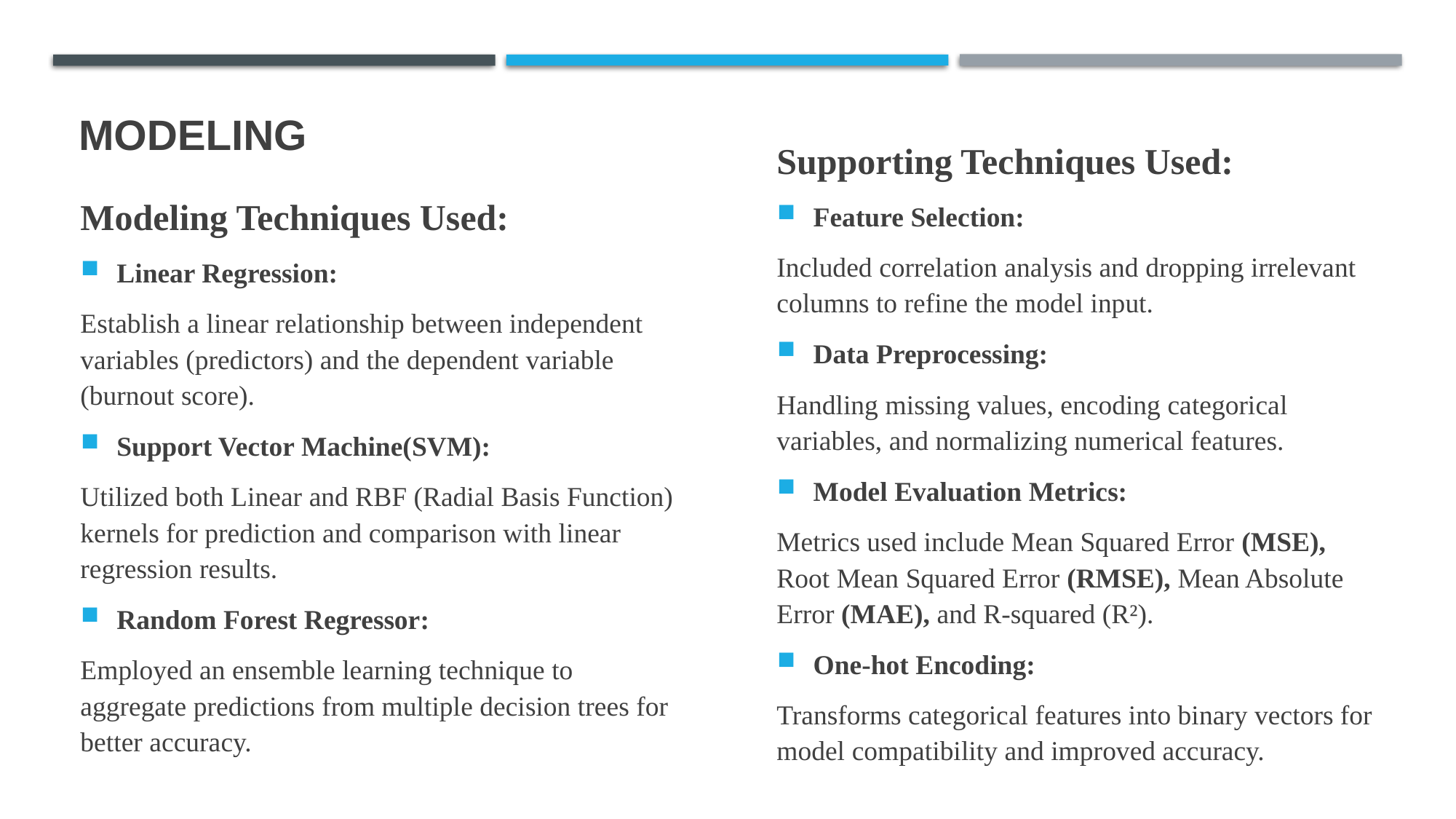

# Modeling
Supporting Techniques Used:
Feature Selection:
Included correlation analysis and dropping irrelevant columns to refine the model input.
Data Preprocessing:
Handling missing values, encoding categorical variables, and normalizing numerical features.
Model Evaluation Metrics:
Metrics used include Mean Squared Error (MSE), Root Mean Squared Error (RMSE), Mean Absolute Error (MAE), and R-squared (R²).
One-hot Encoding:
Transforms categorical features into binary vectors for model compatibility and improved accuracy.
Modeling Techniques Used:
Linear Regression:
Establish a linear relationship between independent variables (predictors) and the dependent variable (burnout score).
Support Vector Machine(SVM):
Utilized both Linear and RBF (Radial Basis Function) kernels for prediction and comparison with linear regression results.
Random Forest Regressor:
Employed an ensemble learning technique to aggregate predictions from multiple decision trees for better accuracy.